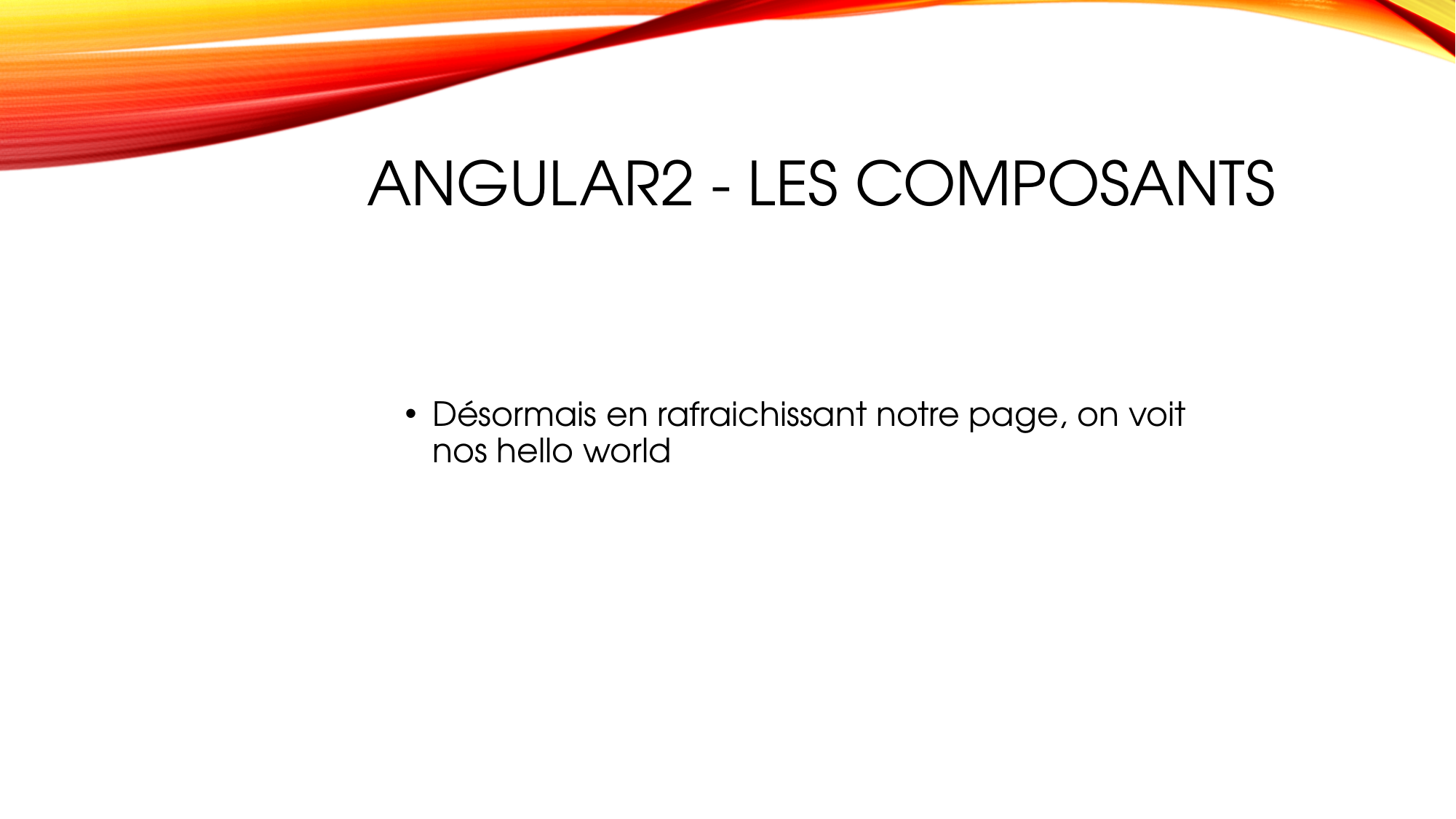

# Angular2 - Les composants

Désormais en rafraichissant notre page, on voit nos hello world